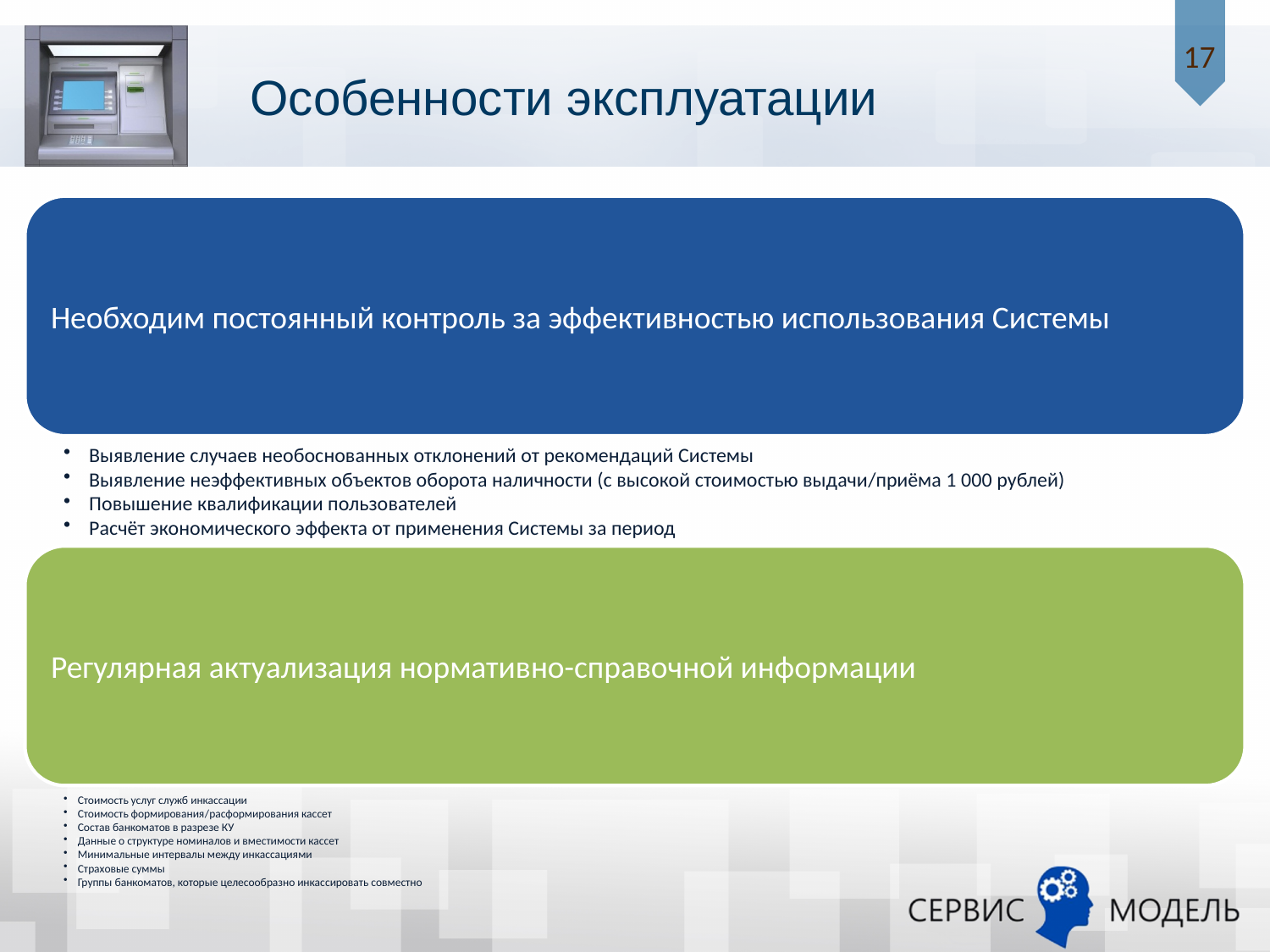

# Особенности эксплуатации
17
Регулярная актуализация нормативно-справочной информации
Стоимость услуг служб инкассации
Стоимость формирования/расформирования кассет
Состав банкоматов в разрезе КУ
Данные о структуре номиналов и вместимости кассет
Минимальные интервалы между инкассациями
Страховые суммы
Необходим постоянный контроль за эффективностью использования Системы
Выявление случаев необоснованных отклонений от рекомендаций Системы
Выявление неэффективных объектов оборота наличности (с высокой стоимостью выдачи/приёма 1 000 рублей)
Повышение квалификации пользователей
Группы банкоматов, которые целесообразно инкассировать совместно
Расчёт экономического эффекта от применения Системы за период